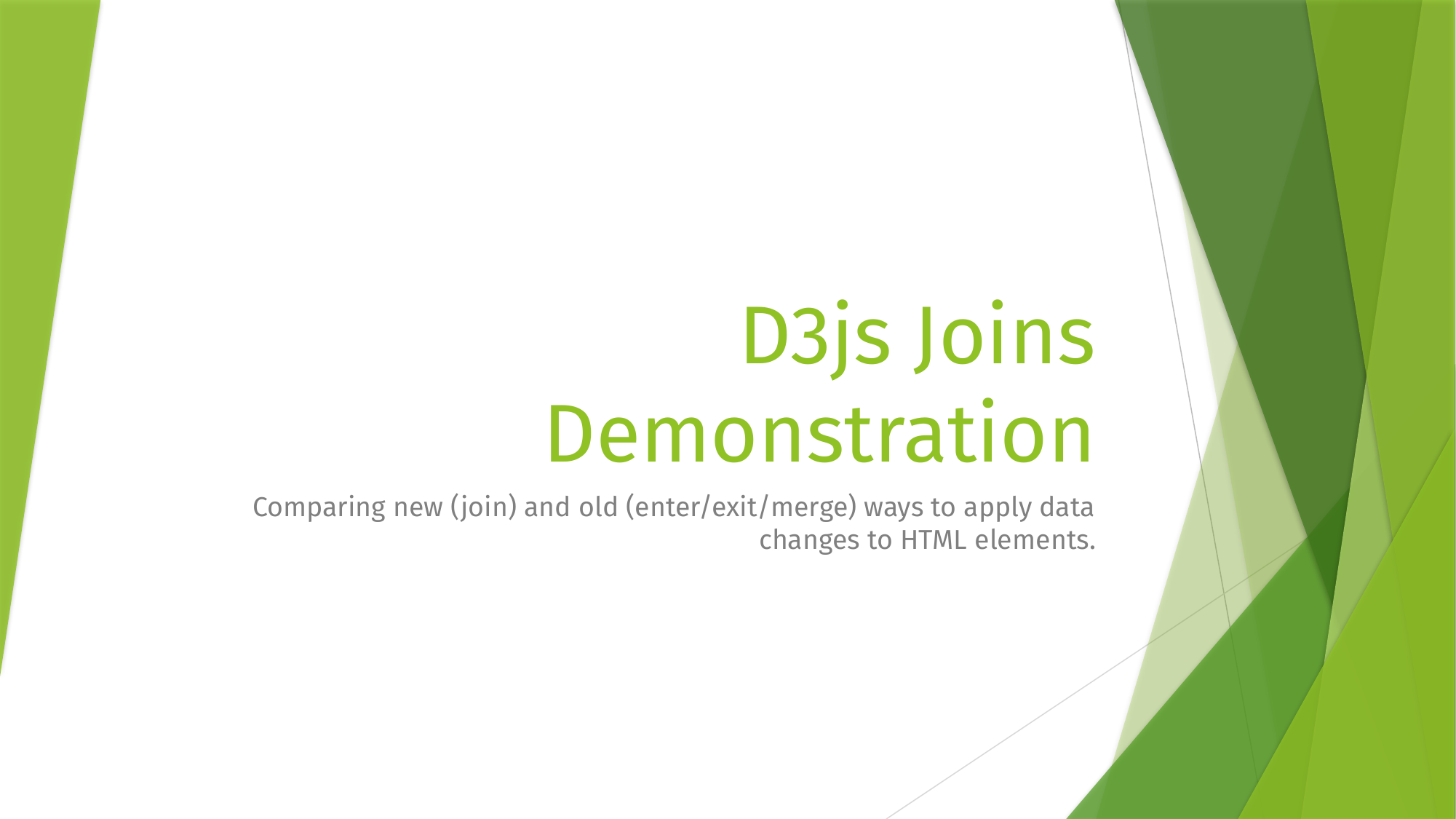

# D3js Joins Demonstration
Comparing new (join) and old (enter/exit/merge) ways to apply data changes to HTML elements.